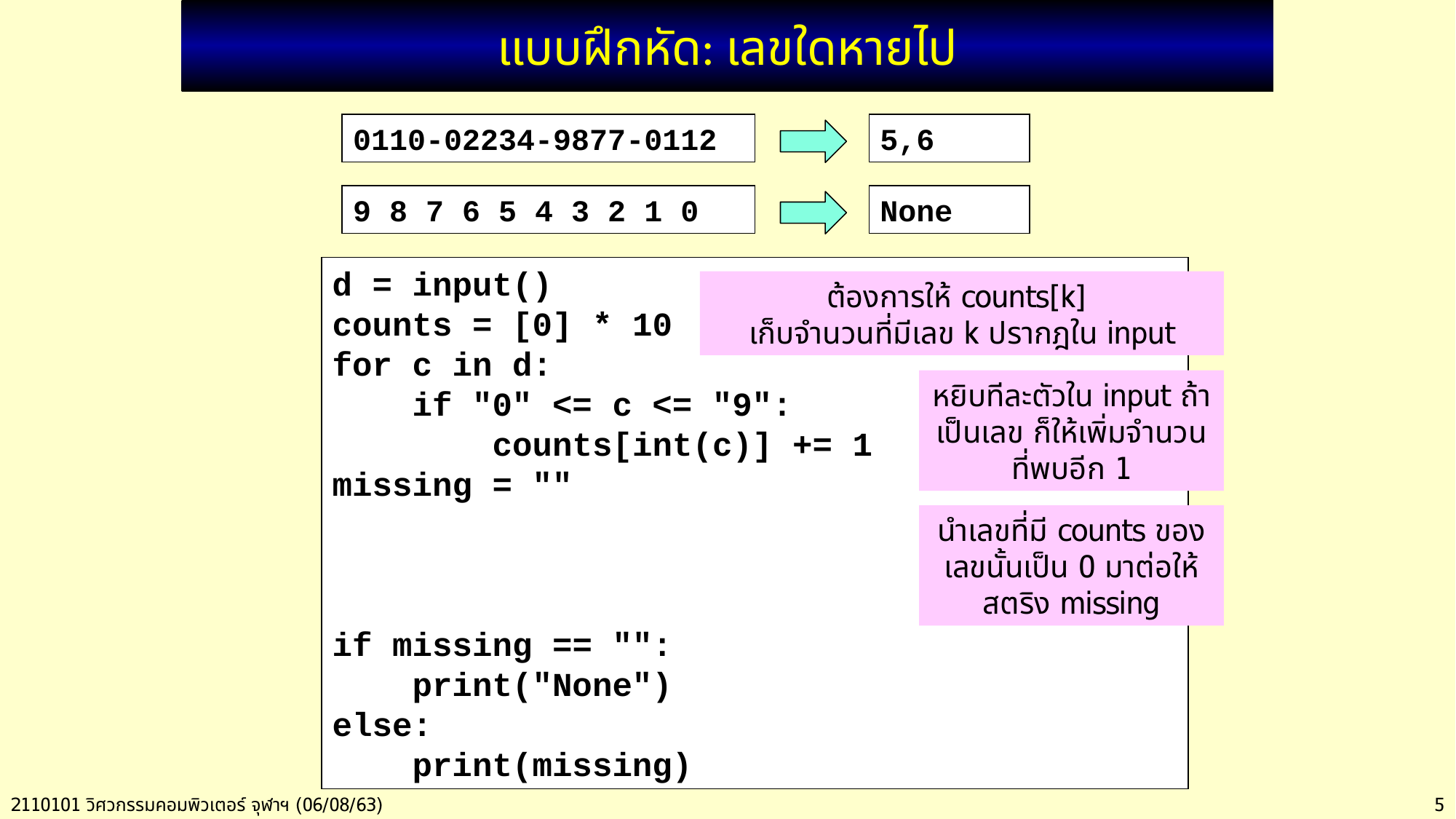

# แบบฝึกหัด: เลขใดหายไป
0110-02234-9877-0112
5,6

9 8 7 6 5 4 3 2 1 0
None

d = input()
counts = [0] * 10
for c in d:
    if "0" <= c <= "9":
        counts[int(c)] += 1
missing = ""

if missing == "":
    print("None")
else:
    print(missing)
ต้องการให้ counts[k]
เก็บจำนวนที่มีเลข k ปรากฎใน input
หยิบทีละตัวใน input ถ้าเป็นเลข ก็ให้เพิ่มจำนวนที่พบอีก 1
นำเลขที่มี counts ของเลขนั้นเป็น 0 มาต่อให้สตริง missing